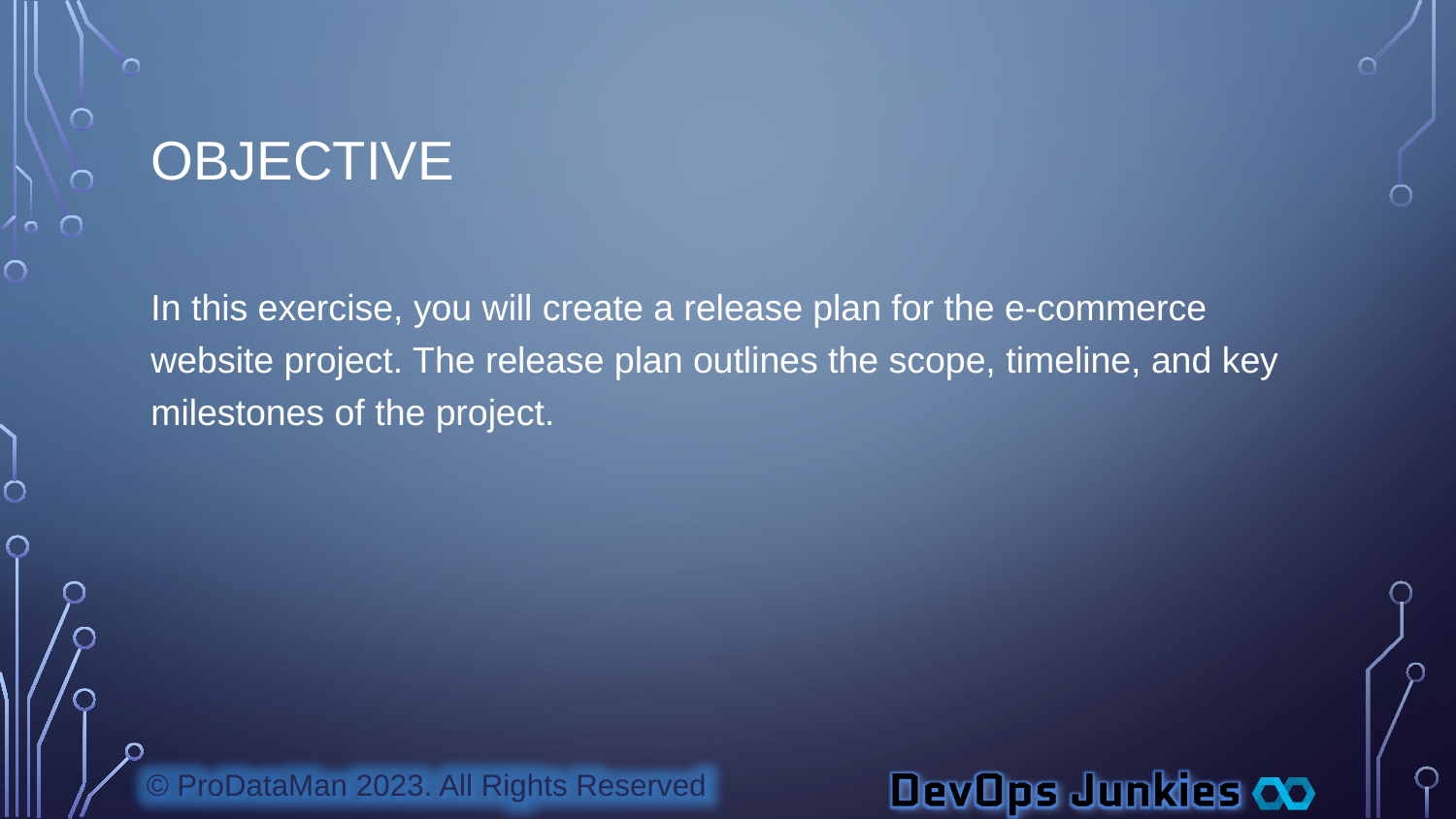

# Objective
In this exercise, you will create a release plan for the e-commerce website project. The release plan outlines the scope, timeline, and key milestones of the project.